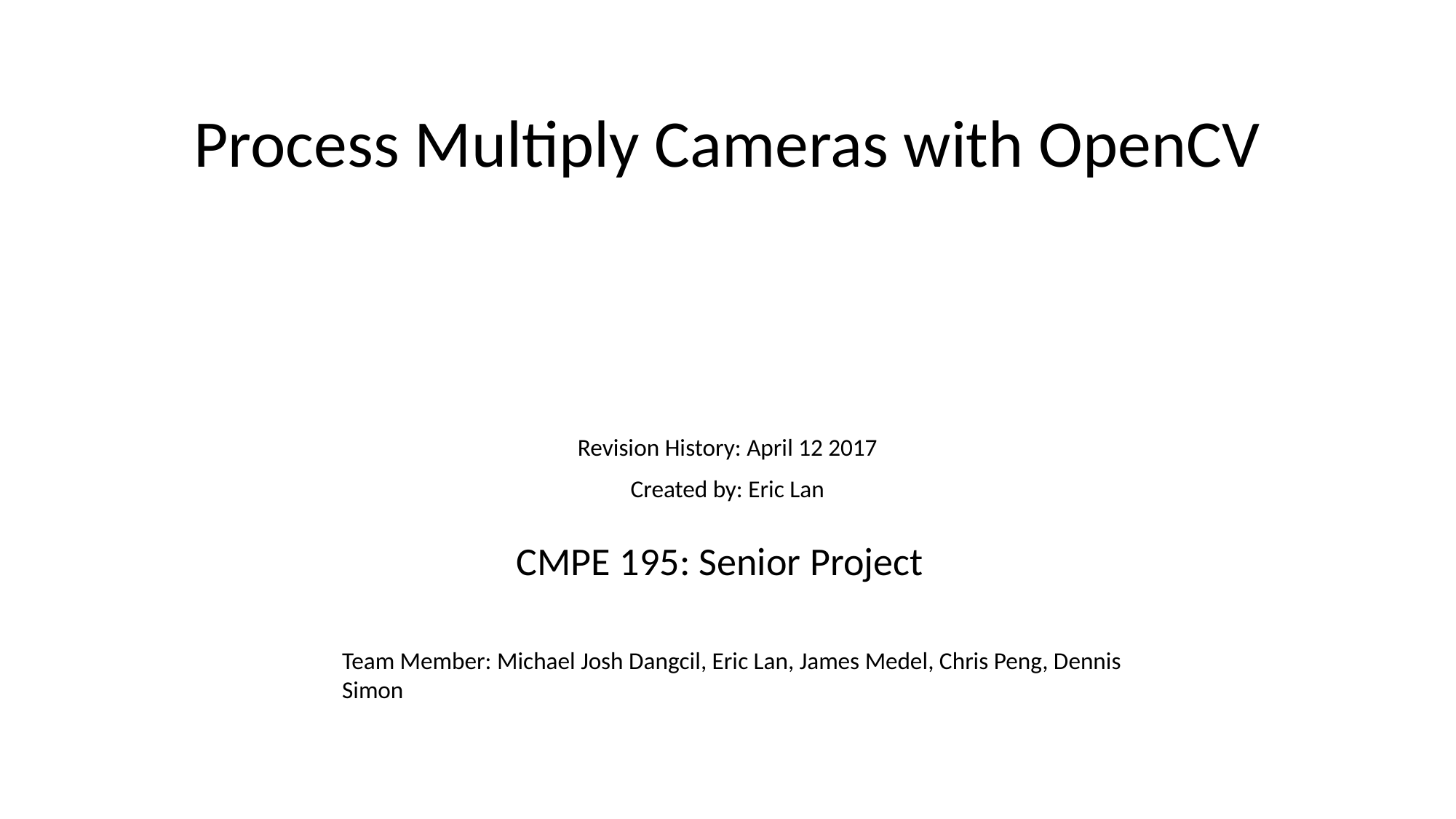

Process Multiply Cameras with OpenCV
Revision History: April 12 2017
Created by: Eric Lan
CMPE 195: Senior Project

Team Member: Michael Josh Dangcil, Eric Lan, James Medel, Chris Peng, Dennis Simon